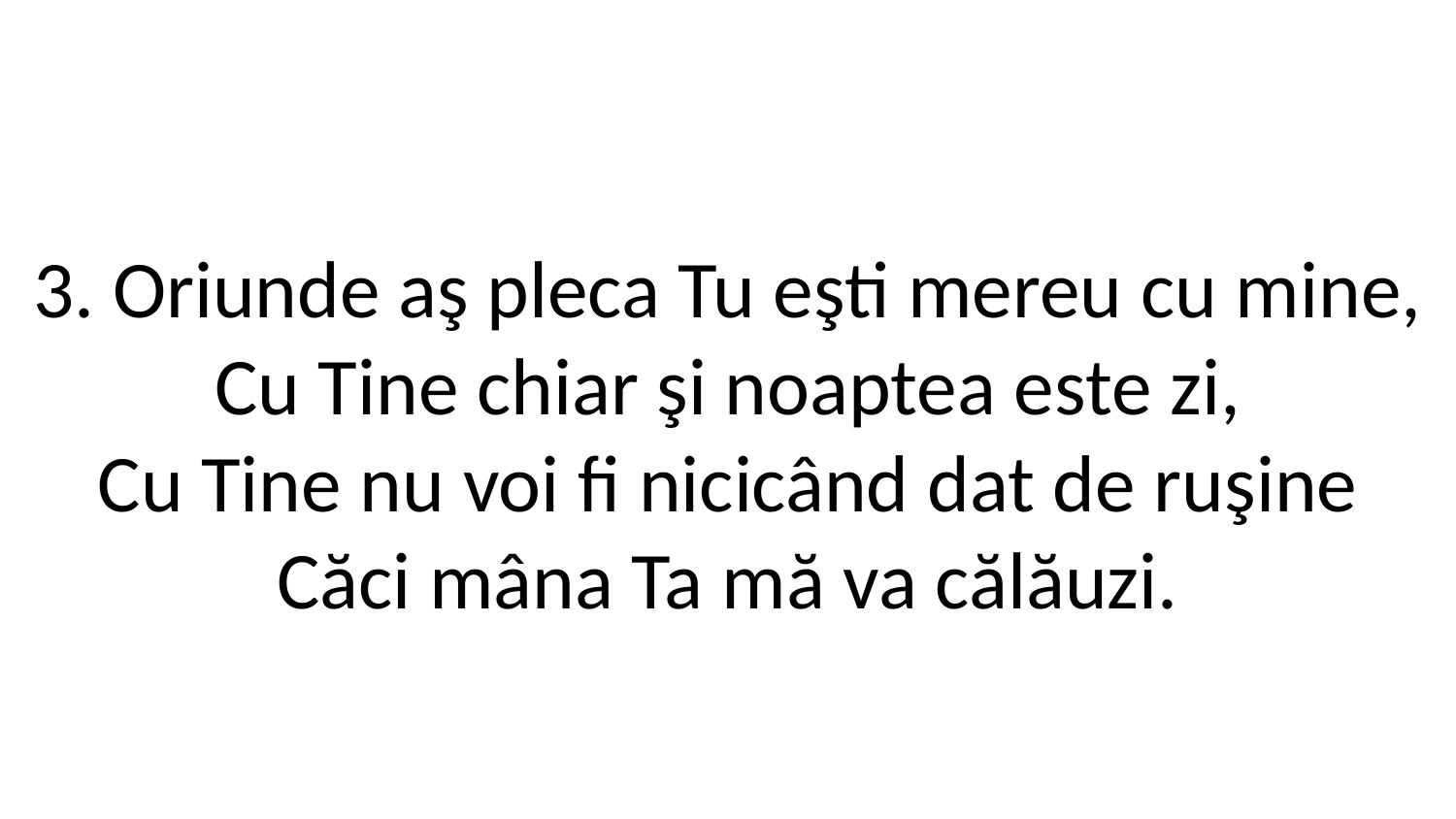

3. Oriunde aş pleca Tu eşti mereu cu mine,
Cu Tine chiar şi noaptea este zi,
Cu Tine nu voi fi nicicând dat de ruşine
Căci mâna Ta mă va călăuzi.